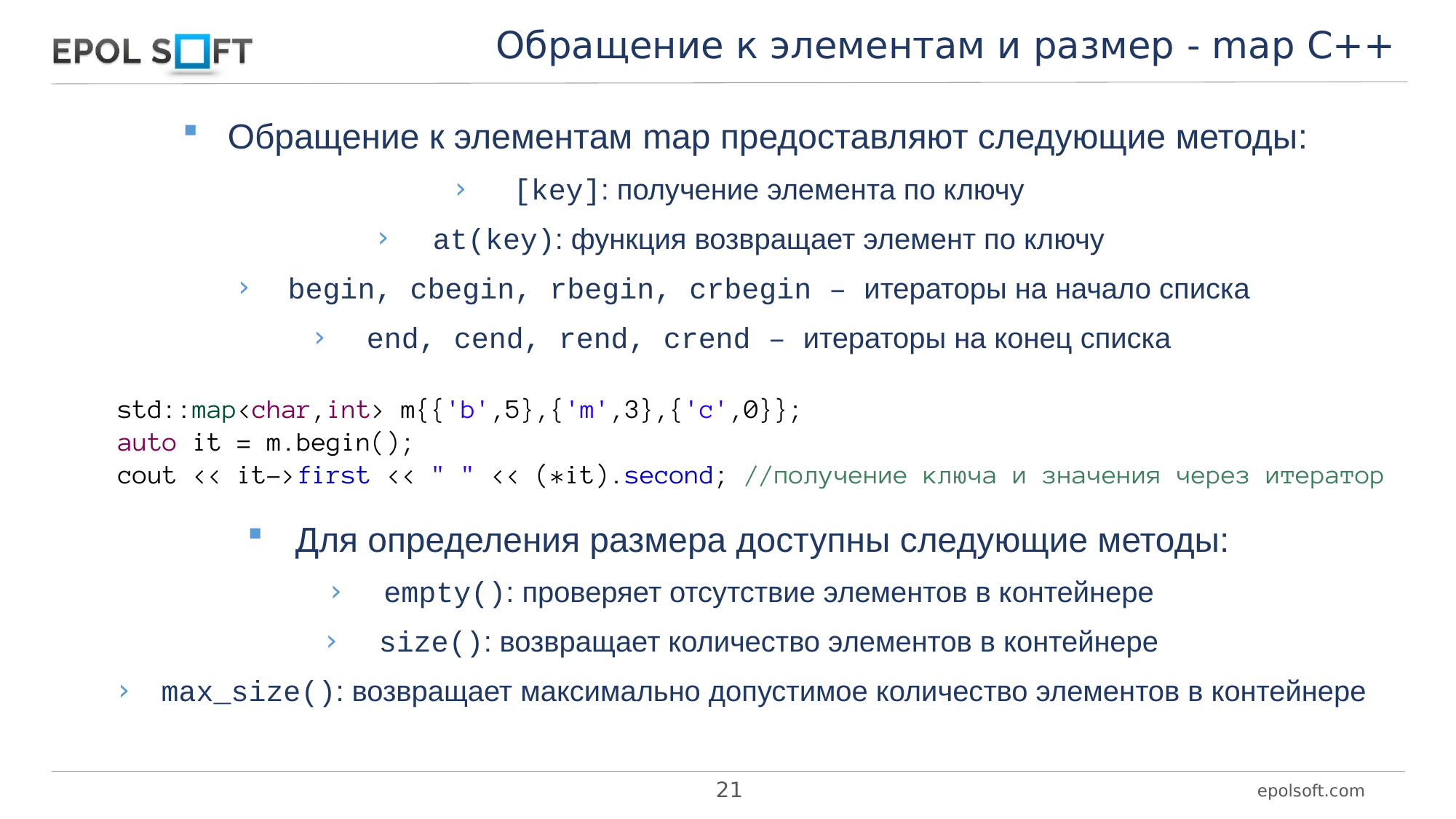

Обращение к элементам и размер - map С++

Обращение к элементам map предоставляют следующие методы:
 [key]: получение элемента по ключу
 at(key): функция возвращает элемент по ключу
 begin, cbegin, rbegin, crbegin – итераторы на начало списка
 end, cend, rend, crend – итераторы на конец списка

Для определения размера доступны следующие методы:
 empty(): проверяет отсутствие элементов в контейнере
 size(): возвращает количество элементов в контейнере
  max_size(): возвращает максимально допустимое количество элементов в контейнере

std::map<char,int> m{{'b',5},{'m',3},{'c',0}};
auto it = m.begin();
cout << it->first << " " << (*it).second; //получение ключа и значения через итератор
21